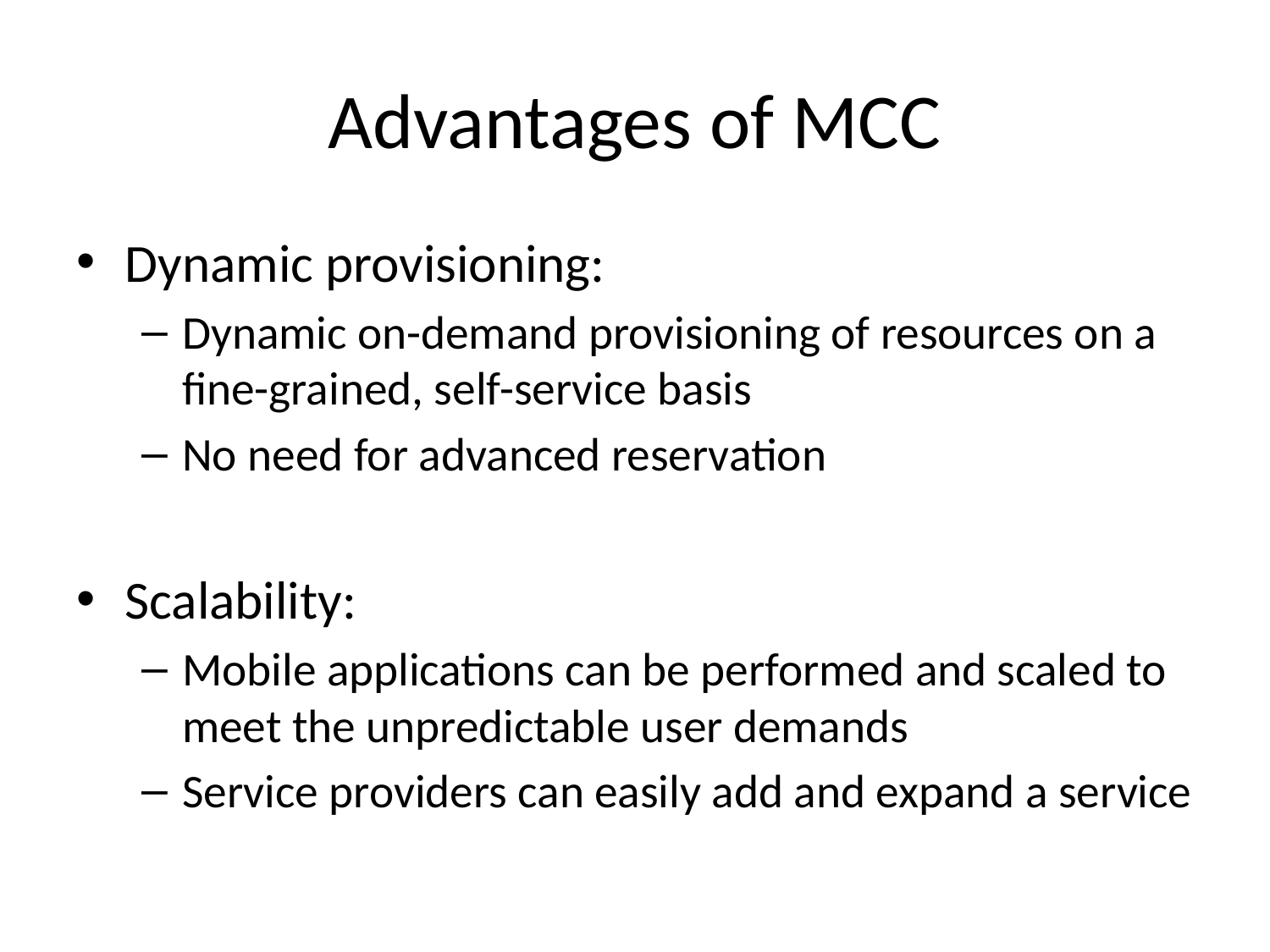

# Advantages of MCC
Dynamic provisioning:
Dynamic on-demand provisioning of resources on a fine-grained, self-service basis
No need for advanced reservation

Scalability:
Mobile applications can be performed and scaled to meet the unpredictable user demands
Service providers can easily add and expand a service